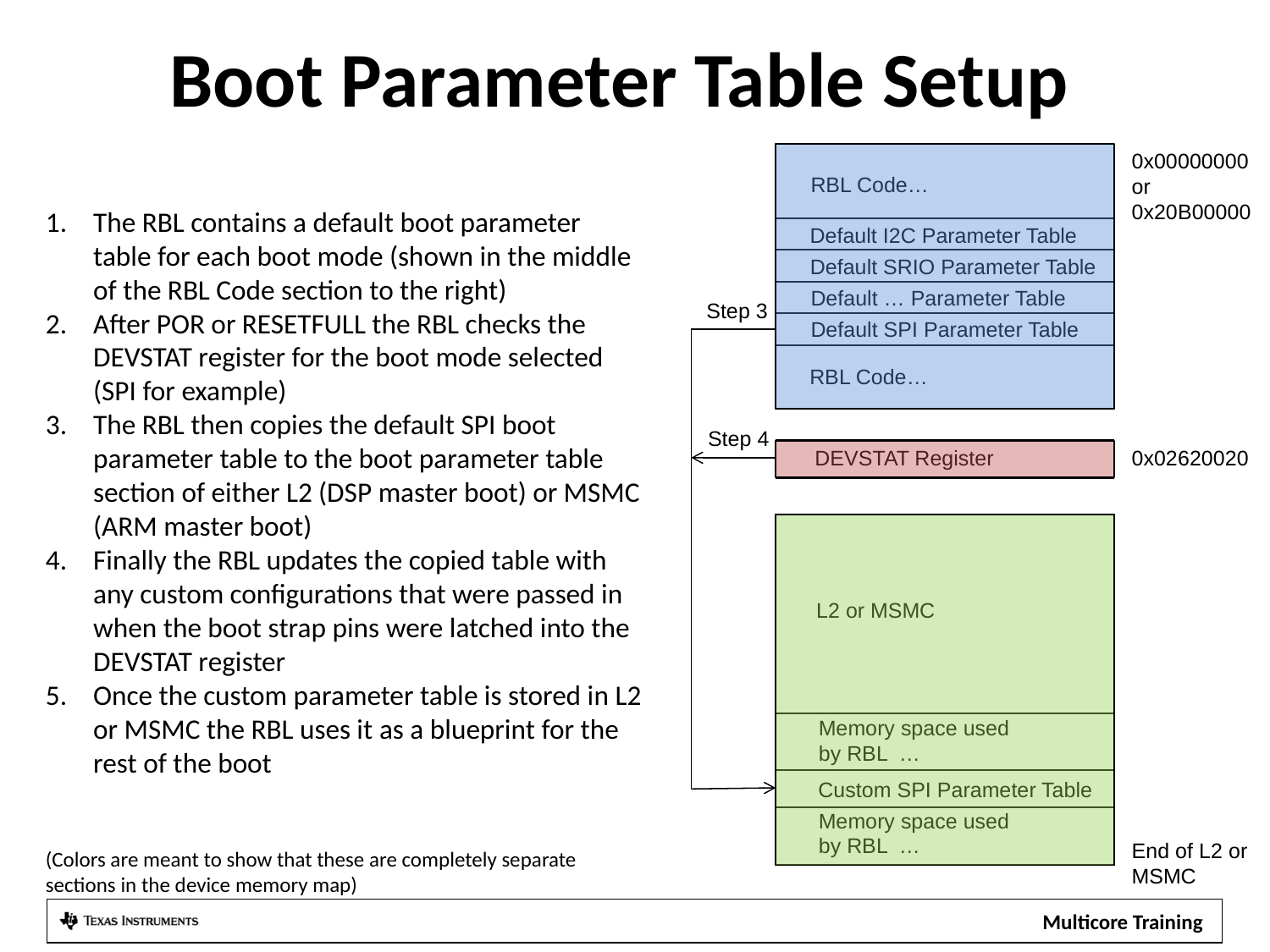

# Boot Parameter Table Setup
0x00000000
or
0x20B00000

RBL Code…
The RBL contains a default boot parameter table for each boot mode (shown in the middle of the RBL Code section to the right)
After POR or RESETFULL the RBL checks the DEVSTAT register for the boot mode selected (SPI for example)
The RBL then copies the default SPI boot parameter table to the boot parameter table section of either L2 (DSP master boot) or MSMC (ARM master boot)
Finally the RBL updates the copied table with any custom configurations that were passed in when the boot strap pins were latched into the DEVSTAT register
Once the custom parameter table is stored in L2 or MSMC the RBL uses it as a blueprint for the rest of the boot

(Colors are meant to show that these are completely separate sections in the device memory map)
Default I2C Parameter Table
Default SRIO Parameter Table
Default … Parameter Table
Step 3
Default SPI Parameter Table
RBL Code…
Step 4
0x02620020
DEVSTAT Register

L2 or MSMC
Memory space used by RBL  …
Custom SPI Parameter Table
Memory space used by RBL  …
End of L2 or MSMC